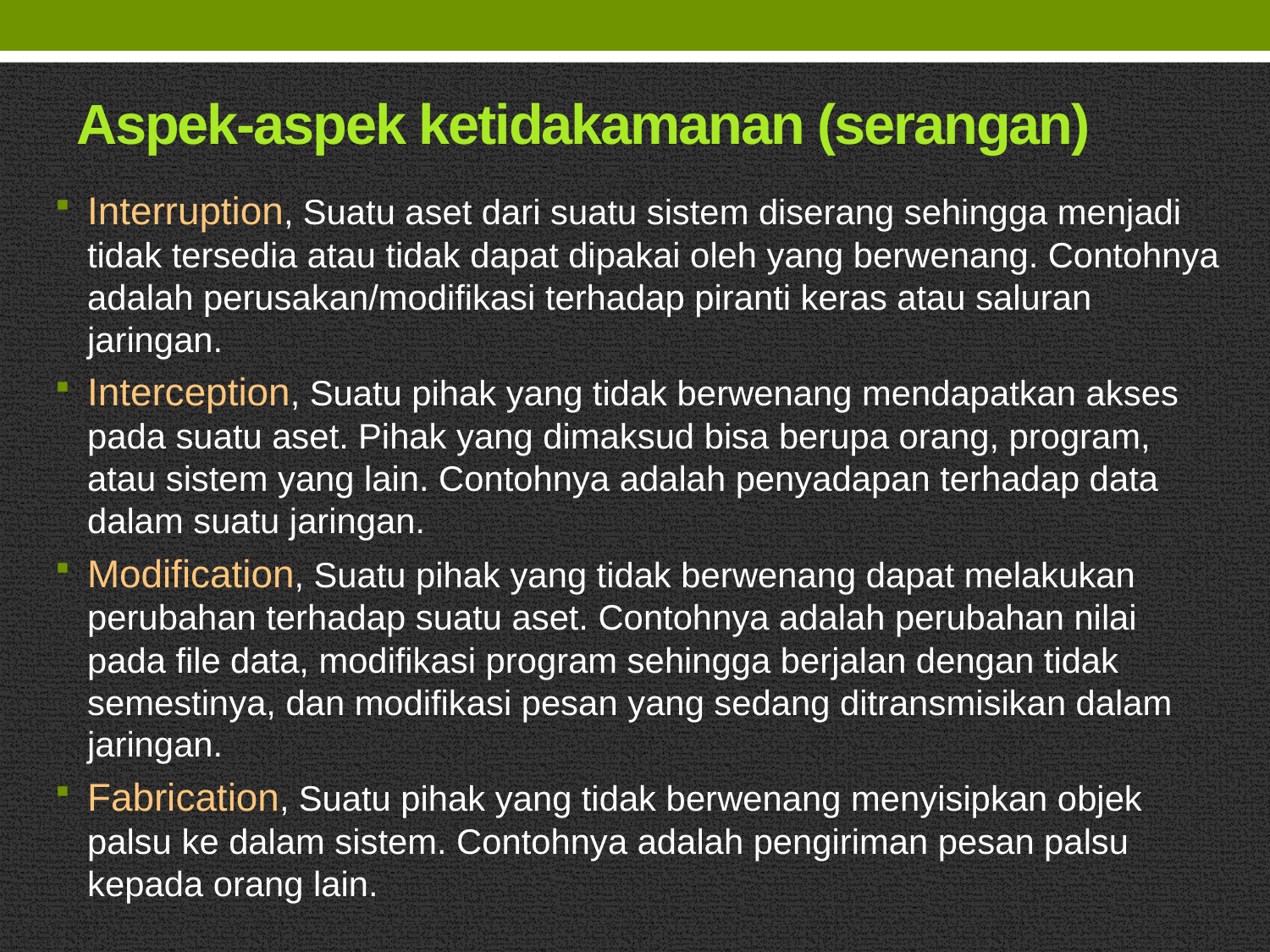

# Aspek-aspek ketidakamanan (serangan)
Interruption, Suatu aset dari suatu sistem diserang sehingga menjadi tidak tersedia atau tidak dapat dipakai oleh yang berwenang. Contohnya adalah perusakan/modifikasi terhadap piranti keras atau saluran jaringan.
Interception, Suatu pihak yang tidak berwenang mendapatkan akses pada suatu aset. Pihak yang dimaksud bisa berupa orang, program, atau sistem yang lain. Contohnya adalah penyadapan terhadap data dalam suatu jaringan.
Modification, Suatu pihak yang tidak berwenang dapat melakukan perubahan terhadap suatu aset. Contohnya adalah perubahan nilai pada file data, modifikasi program sehingga berjalan dengan tidak semestinya, dan modifikasi pesan yang sedang ditransmisikan dalam jaringan.
Fabrication, Suatu pihak yang tidak berwenang menyisipkan objek palsu ke dalam sistem. Contohnya adalah pengiriman pesan palsu kepada orang lain.